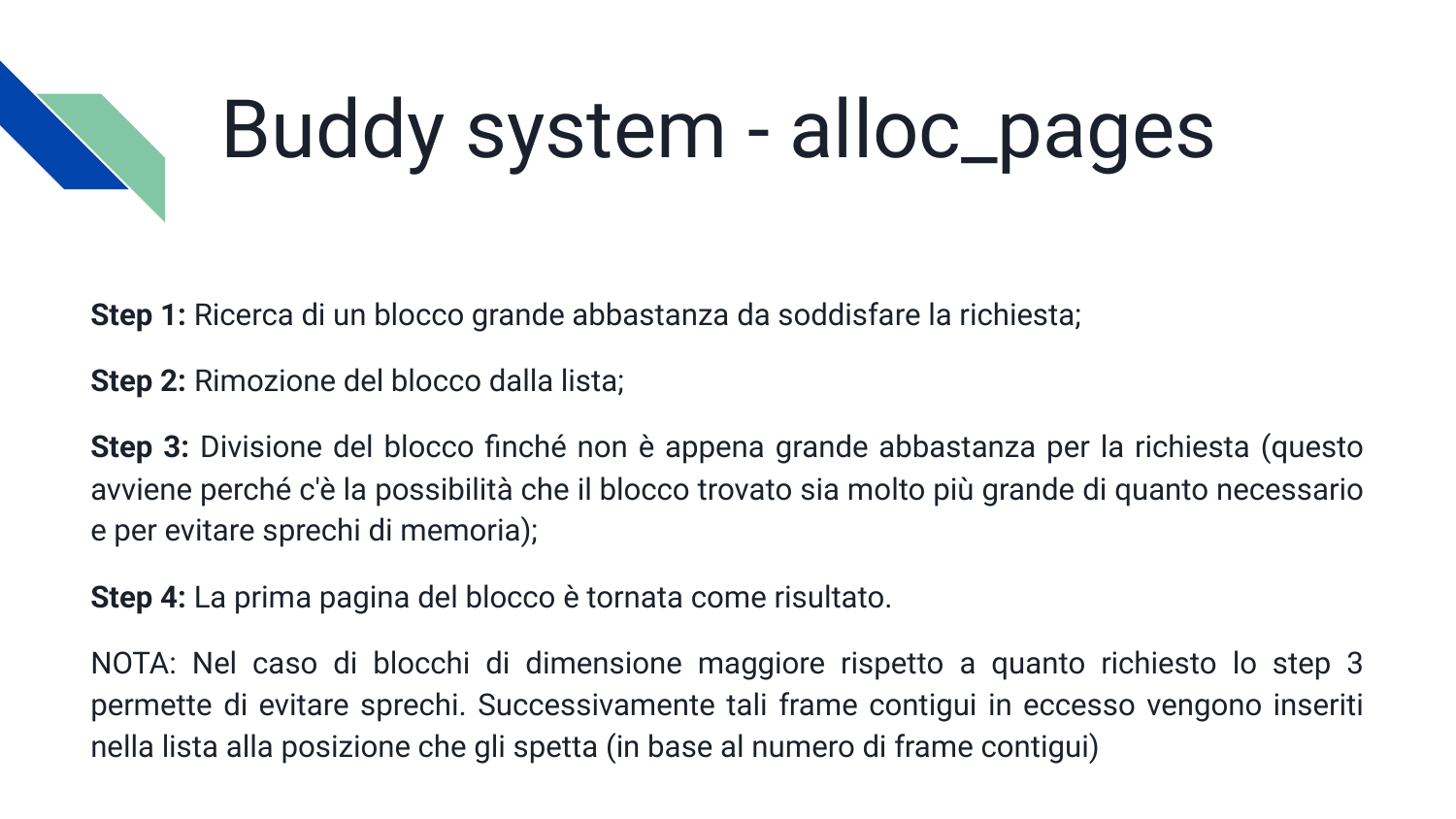

#
Buddy system - alloc_pages

Step 1: Ricerca di un blocco grande abbastanza da soddisfare la richiesta;
Step 2: Rimozione del blocco dalla lista;
Step 3: Divisione del blocco finché non è appena grande abbastanza per la richiesta (questo avviene perché c'è la possibilità che il blocco trovato sia molto più grande di quanto necessario e per evitare sprechi di memoria);
Step 4: La prima pagina del blocco è tornata come risultato.
NOTA: Nel caso di blocchi di dimensione maggiore rispetto a quanto richiesto lo step 3 permette di evitare sprechi. Successivamente tali frame contigui in eccesso vengono inseriti nella lista alla posizione che gli spetta (in base al numero di frame contigui)